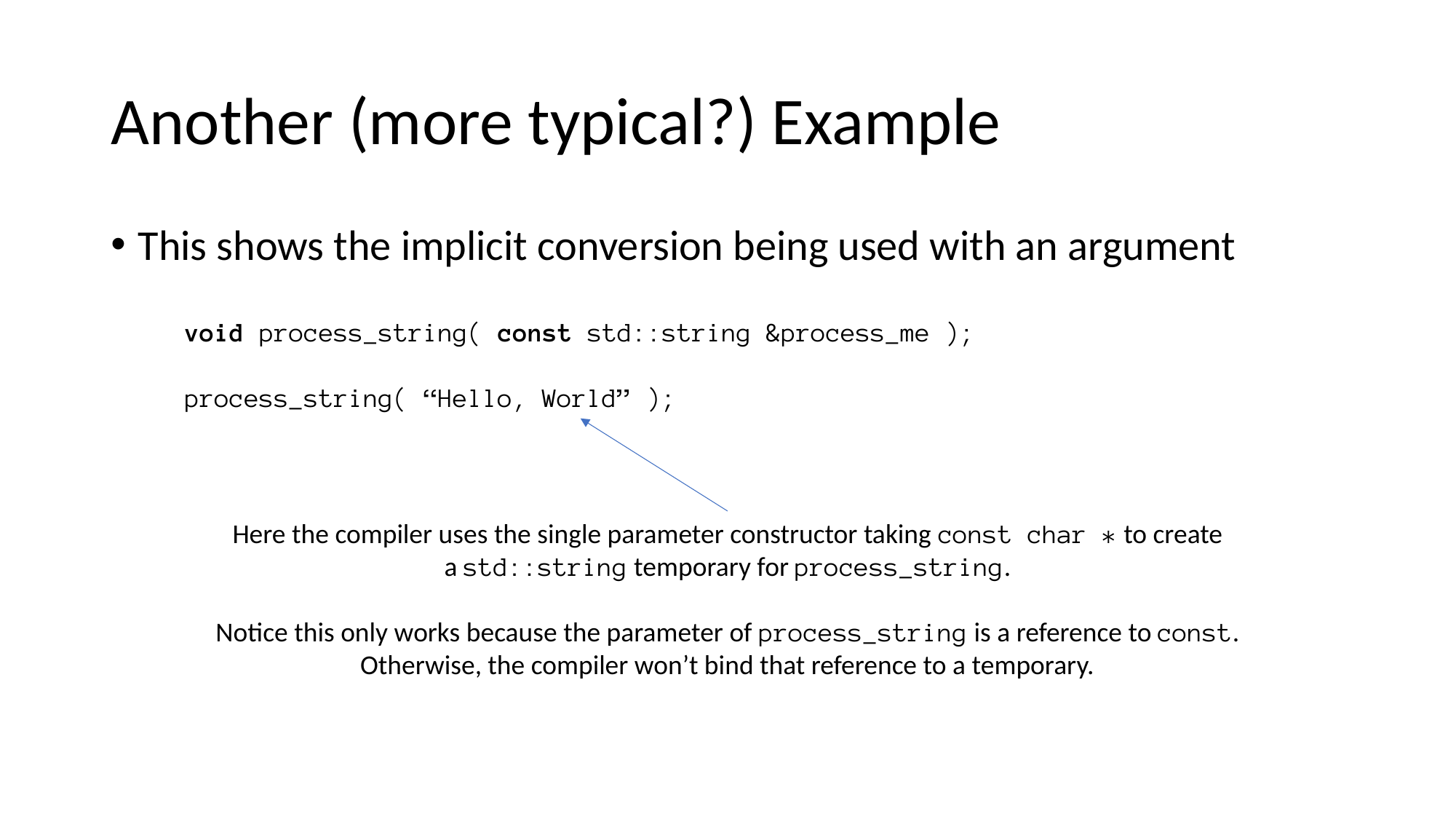

# Another (more typical?) Example
This shows the implicit conversion being used with an argument
void process_string( const std::string &process_me );

process_string( “Hello, World” );
Here the compiler uses the single parameter constructor taking const char * to create
a std::string temporary for process_string.

Notice this only works because the parameter of process_string is a reference to const.
Otherwise, the compiler won’t bind that reference to a temporary.